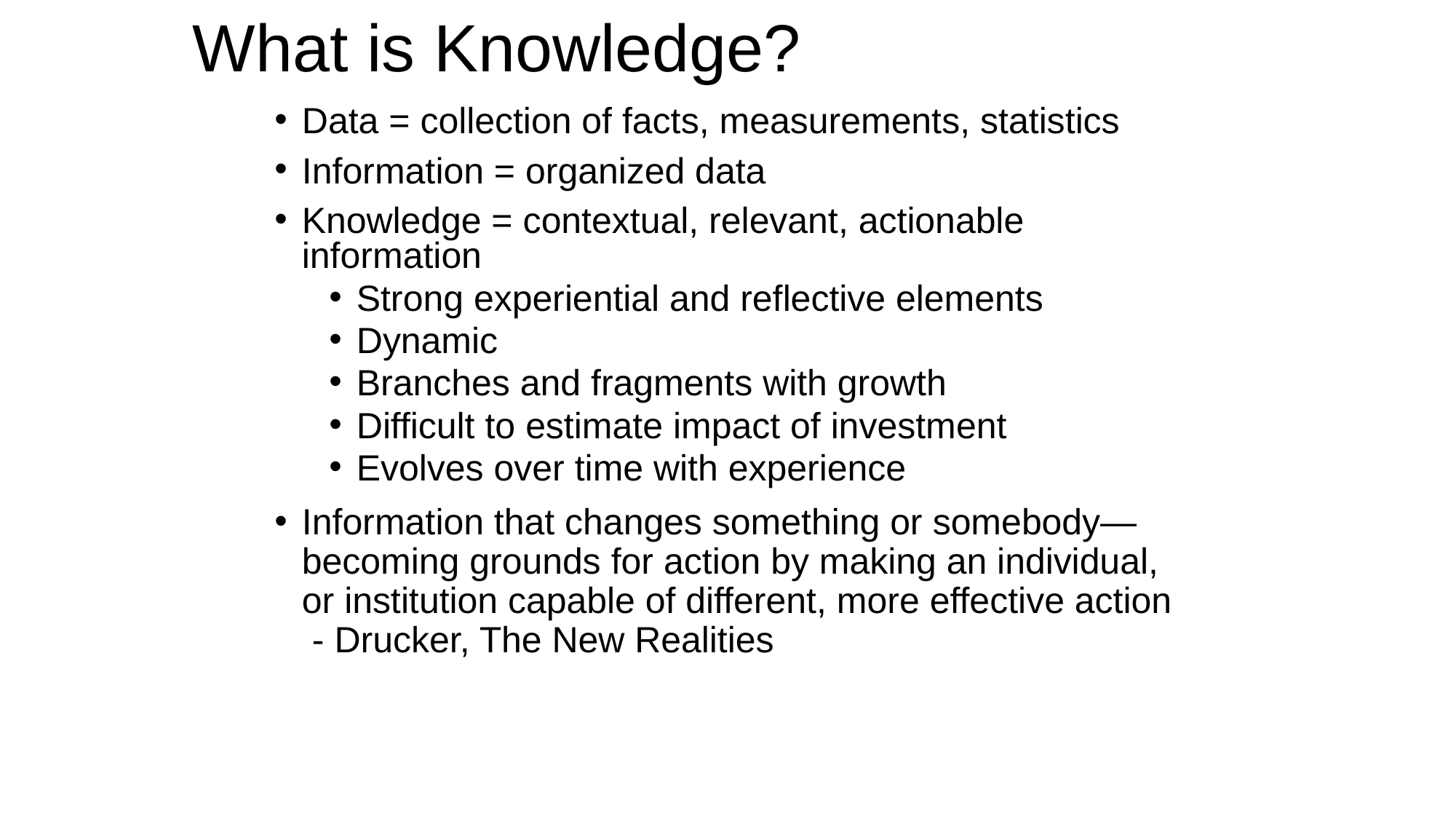

# What is Knowledge?
Data = collection of facts, measurements, statistics
Information = organized data
Knowledge = contextual, relevant, actionable information
Strong experiential and reflective elements
Dynamic
Branches and fragments with growth
Difficult to estimate impact of investment
Evolves over time with experience
Information that changes something or somebody—becoming grounds for action by making an individual, or institution capable of different, more effective action  - Drucker, The New Realities